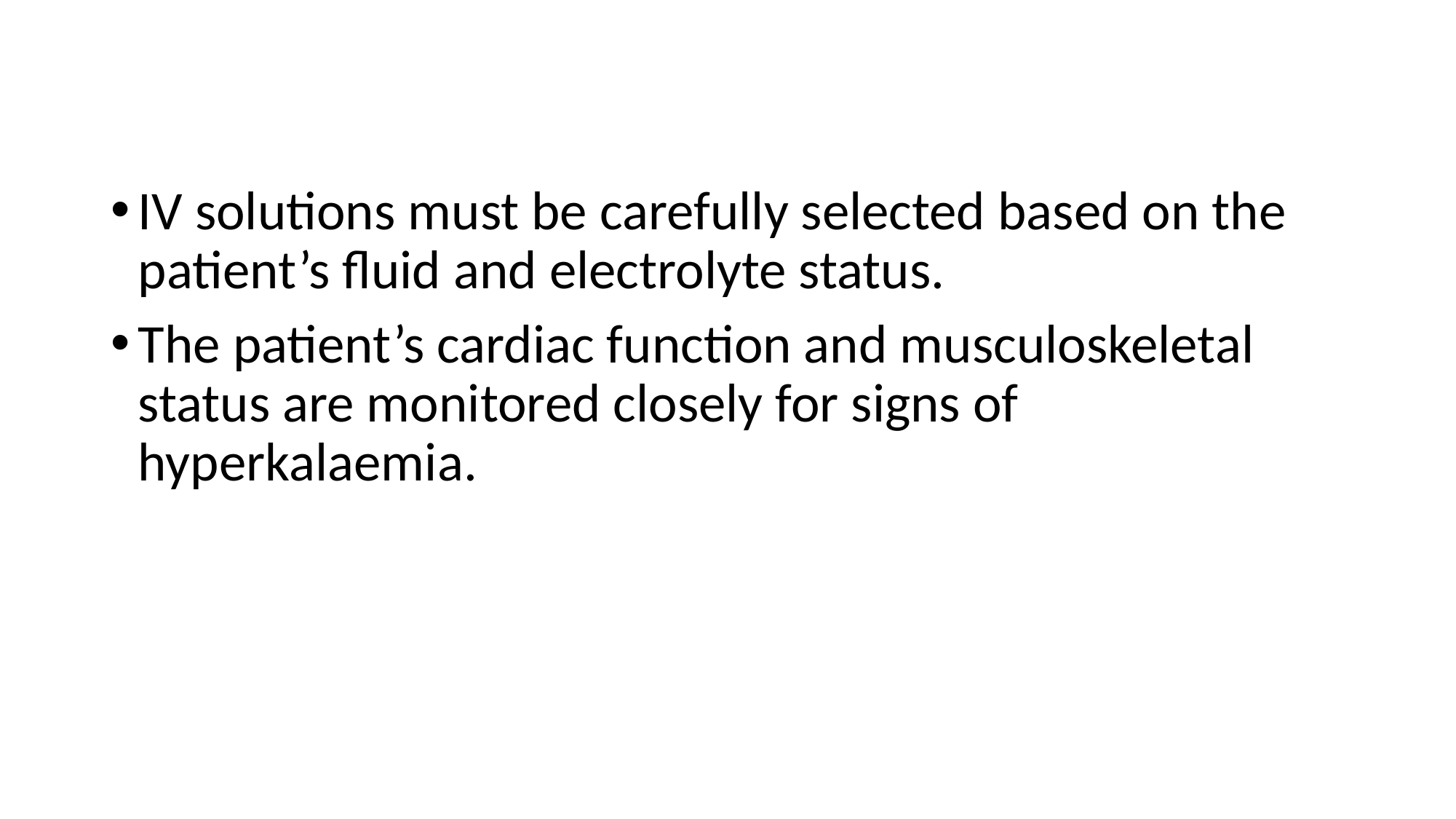

#
IV solutions must be carefully selected based on the patient’s fluid and electrolyte status.
The patient’s cardiac function and musculoskeletal status are monitored closely for signs of hyperkalaemia.